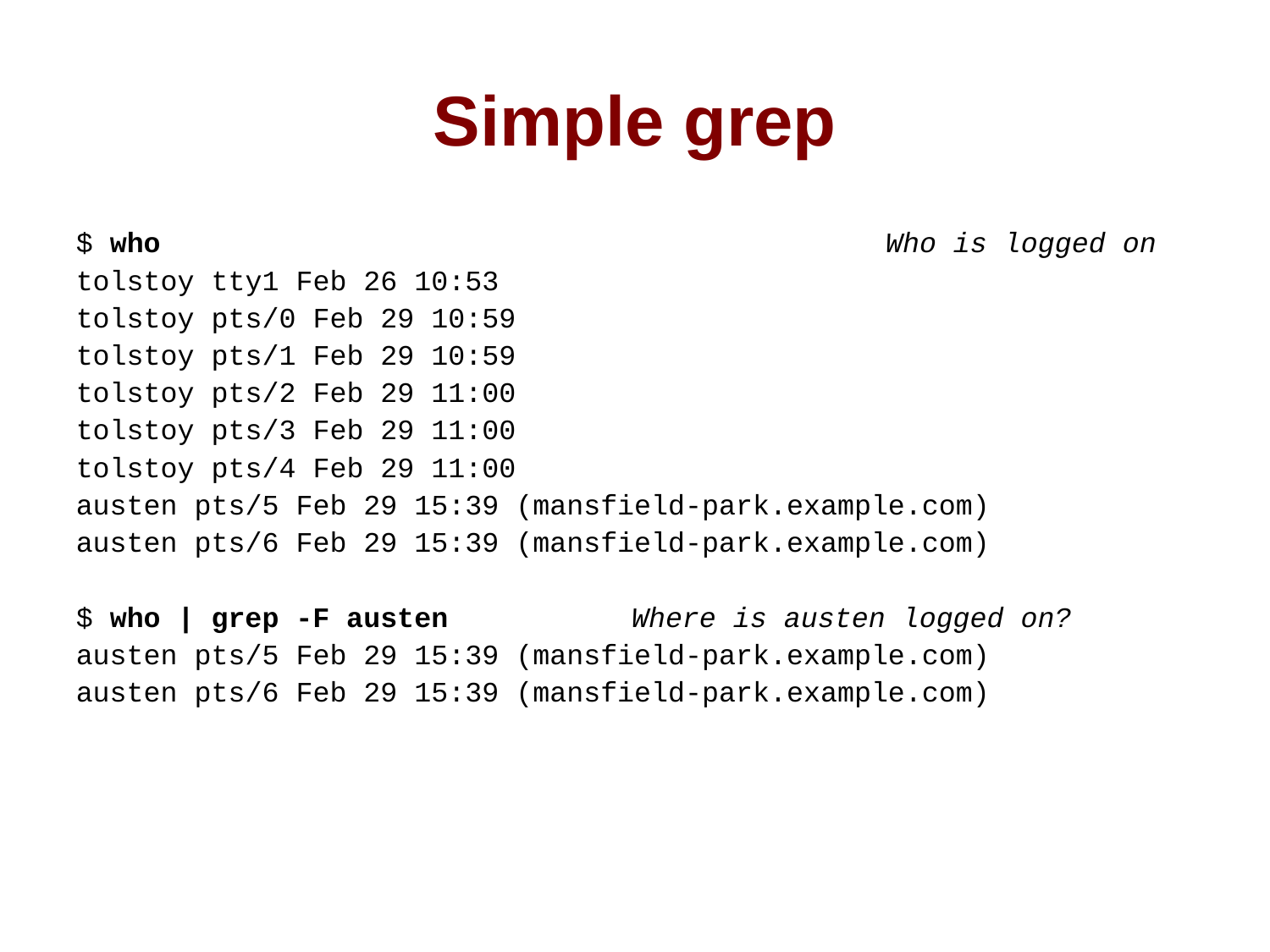

# Simple grep
$ who 						Who is logged on
tolstoy tty1 Feb 26 10:53
tolstoy pts/0 Feb 29 10:59
tolstoy pts/1 Feb 29 10:59
tolstoy pts/2 Feb 29 11:00
tolstoy pts/3 Feb 29 11:00
tolstoy pts/4 Feb 29 11:00
austen pts/5 Feb 29 15:39 (mansfield-park.example.com)
austen pts/6 Feb 29 15:39 (mansfield-park.example.com)

$ who | grep -F austen 		Where is austen logged on?
austen pts/5 Feb 29 15:39 (mansfield-park.example.com)
austen pts/6 Feb 29 15:39 (mansfield-park.example.com)